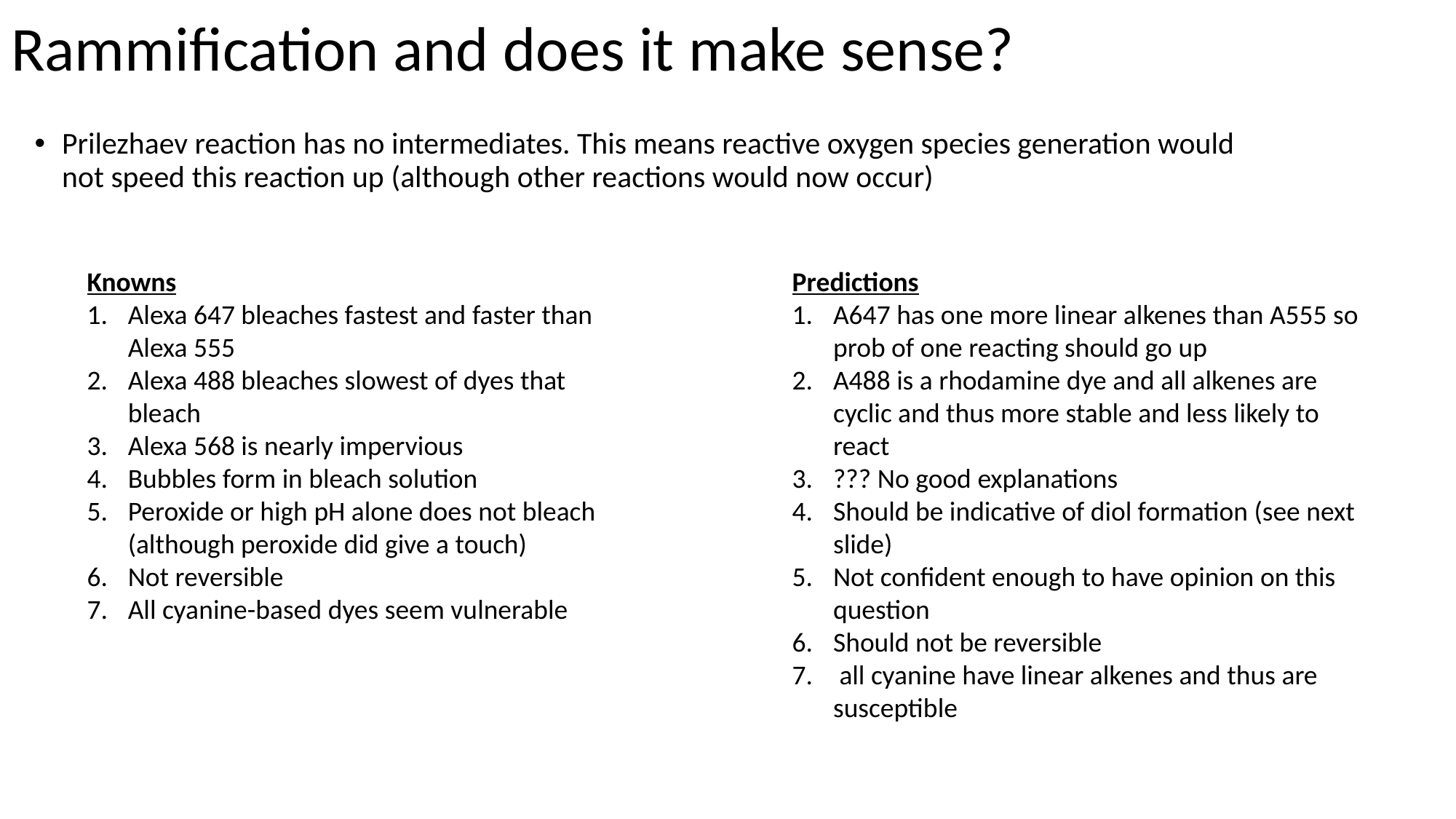

# Rammification and does it make sense?
Prilezhaev reaction has no intermediates. This means reactive oxygen species generation would not speed this reaction up (although other reactions would now occur)

Knowns
Alexa 647 bleaches fastest and faster than Alexa 555
Alexa 488 bleaches slowest of dyes that bleach
Alexa 568 is nearly impervious
Bubbles form in bleach solution
Peroxide or high pH alone does not bleach (although peroxide did give a touch)
Not reversible
All cyanine-based dyes seem vulnerable

Predictions
A647 has one more linear alkenes than A555 so prob of one reacting should go up
A488 is a rhodamine dye and all alkenes are cyclic and thus more stable and less likely to react
??? No good explanations
Should be indicative of diol formation (see next slide)
Not confident enough to have opinion on this question
Should not be reversible
 all cyanine have linear alkenes and thus are susceptible